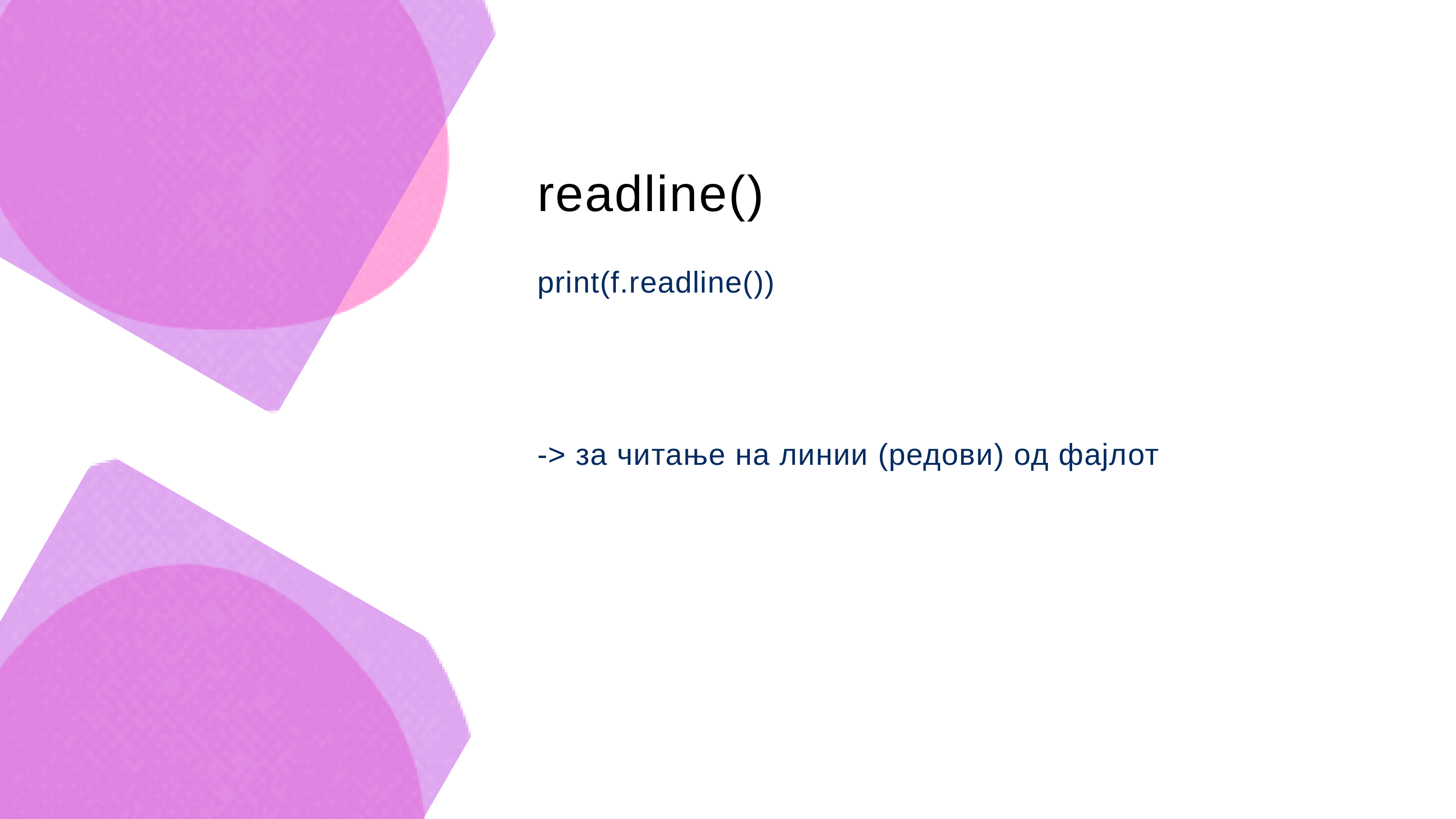

readline()

print(f.readline())

-> за читање на линии (редови) од фајлот